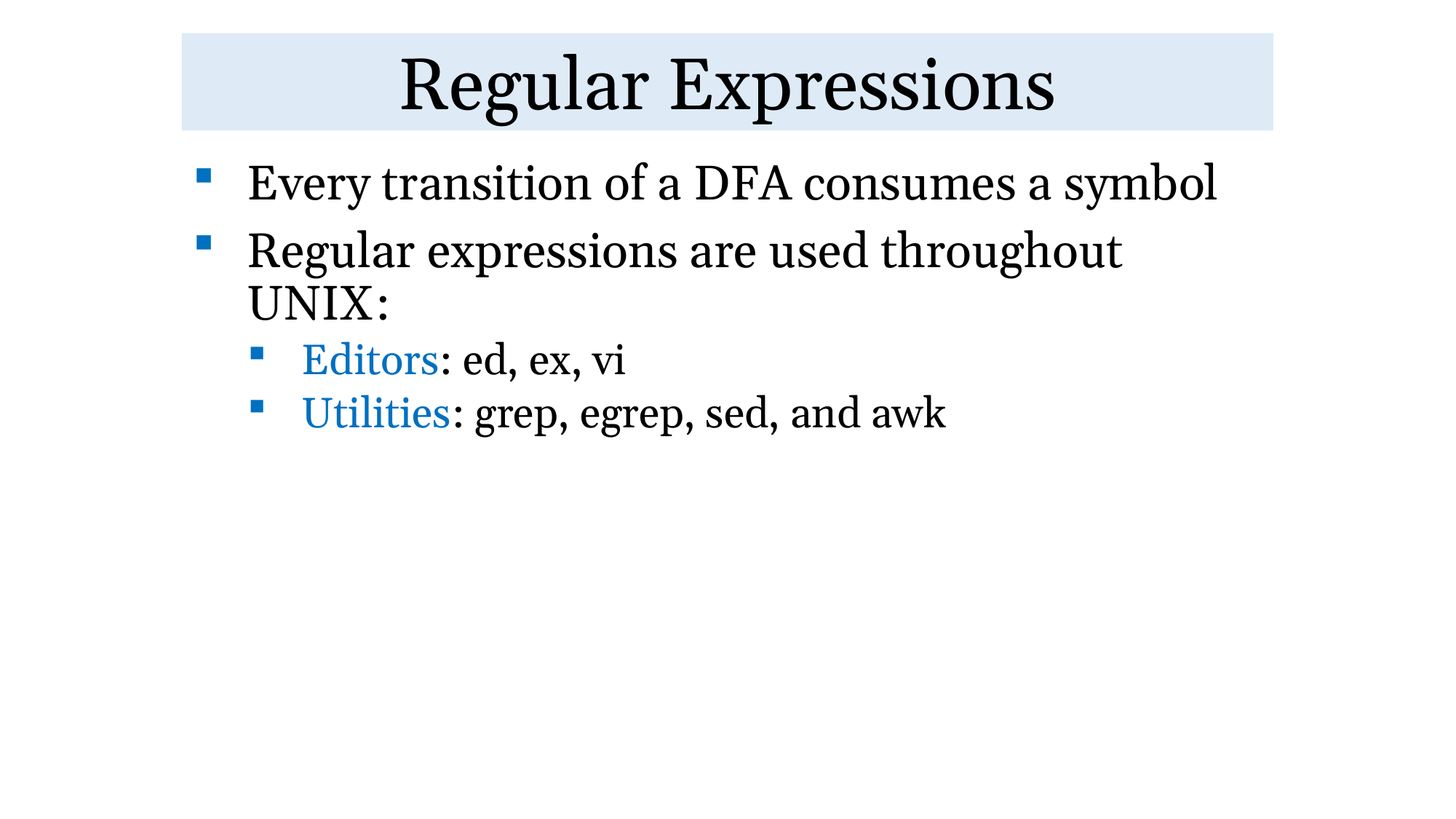

# Regular Expressions
Every transition of a DFA consumes a symbol
Regular expressions are used throughout UNIX:
Editors: ed, ex, vi
Utilities: grep, egrep, sed, and awk